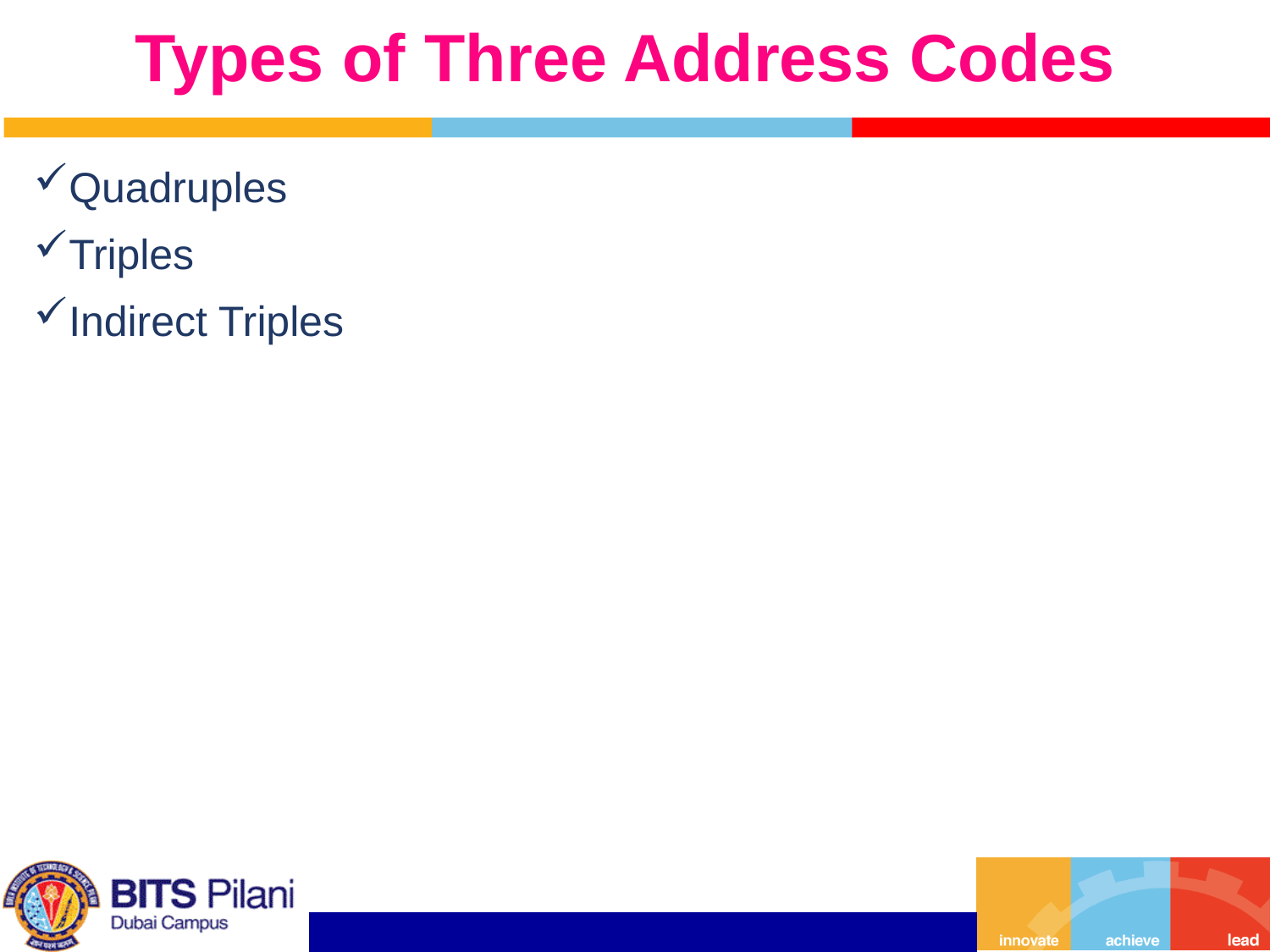

# Types of Three Address Codes
Quadruples
Triples
Indirect Triples
21